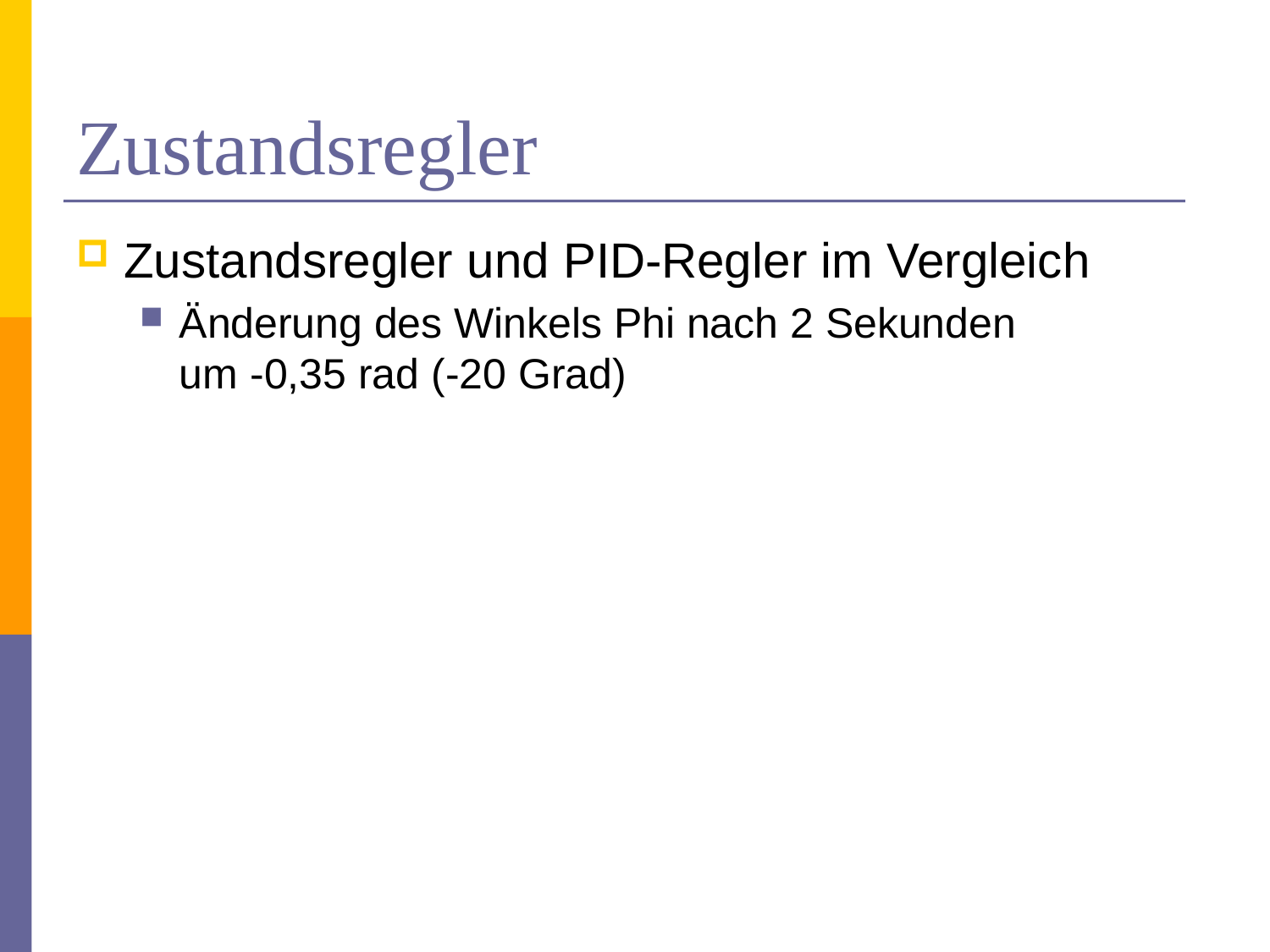

# Zustandsregler
Zustandsregler und PID-Regler im Vergleich
Änderung des Winkels Phi nach 2 Sekunden            um -0,35 rad (-20 Grad)